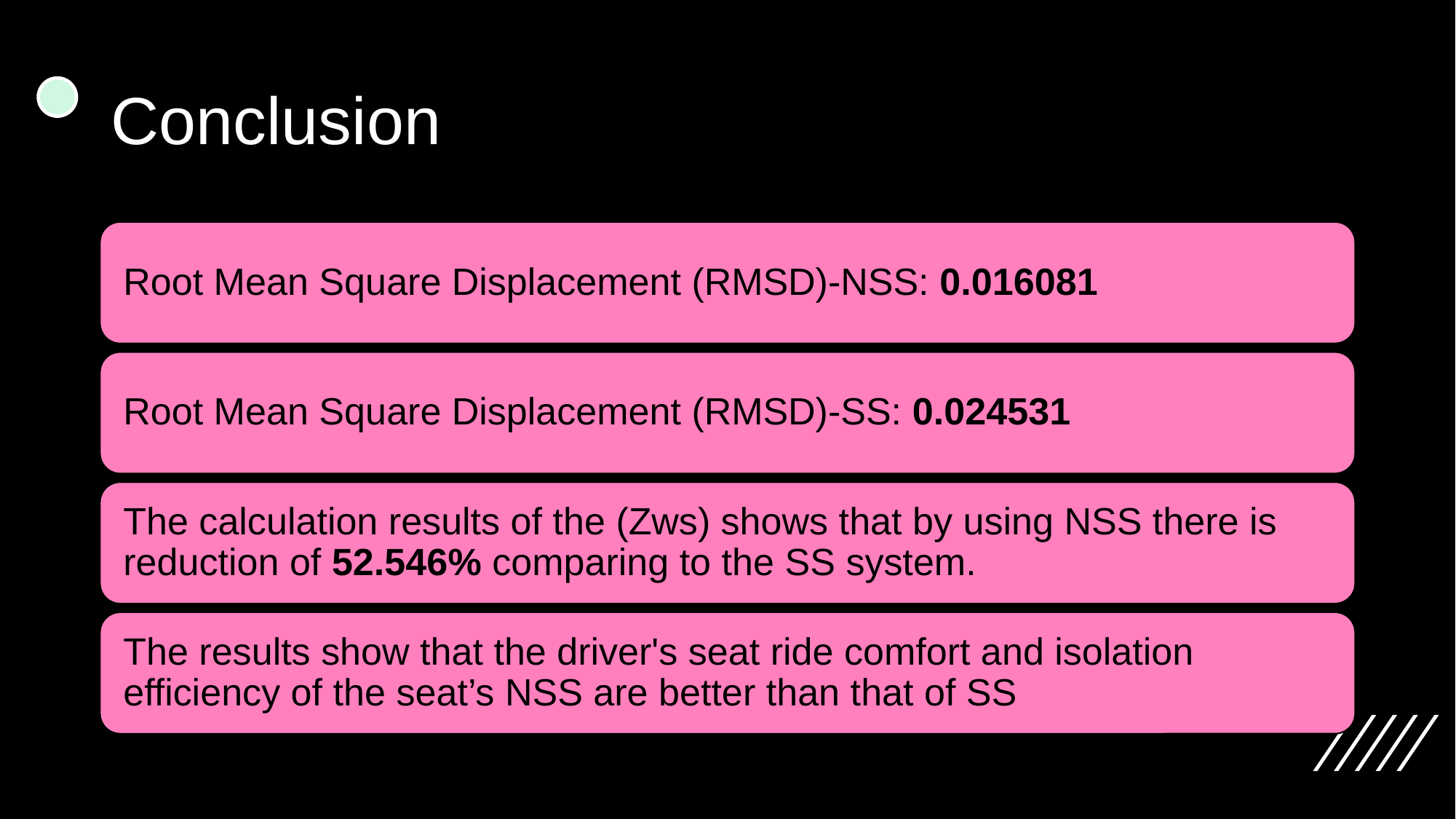

# Conclusion
Root Mean Square Displacement (RMSD)-NSS: 0.016081
Root Mean Square Displacement (RMSD)-SS: 0.024531
The calculation results of the (Zws) shows that by using NSS there is reduction of 52.546% comparing to the SS system.
The results show that the driver's seat ride comfort and isolation efficiency of the seat’s NSS are better than that of SS